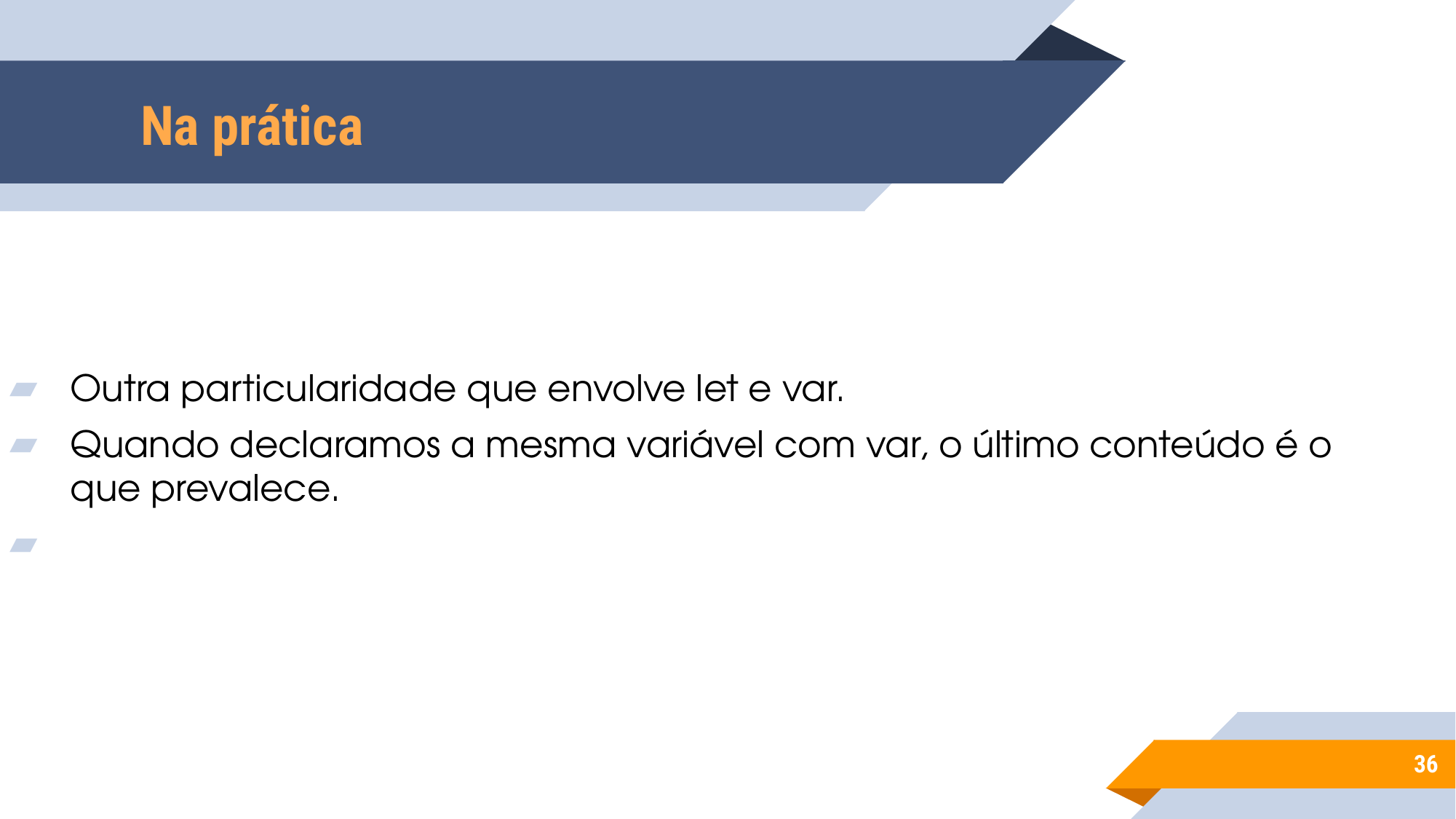

# Na prática

Outra particularidade que envolve let e var.
Quando declaramos a mesma variável com var, o último conteúdo é o que prevalece.

36